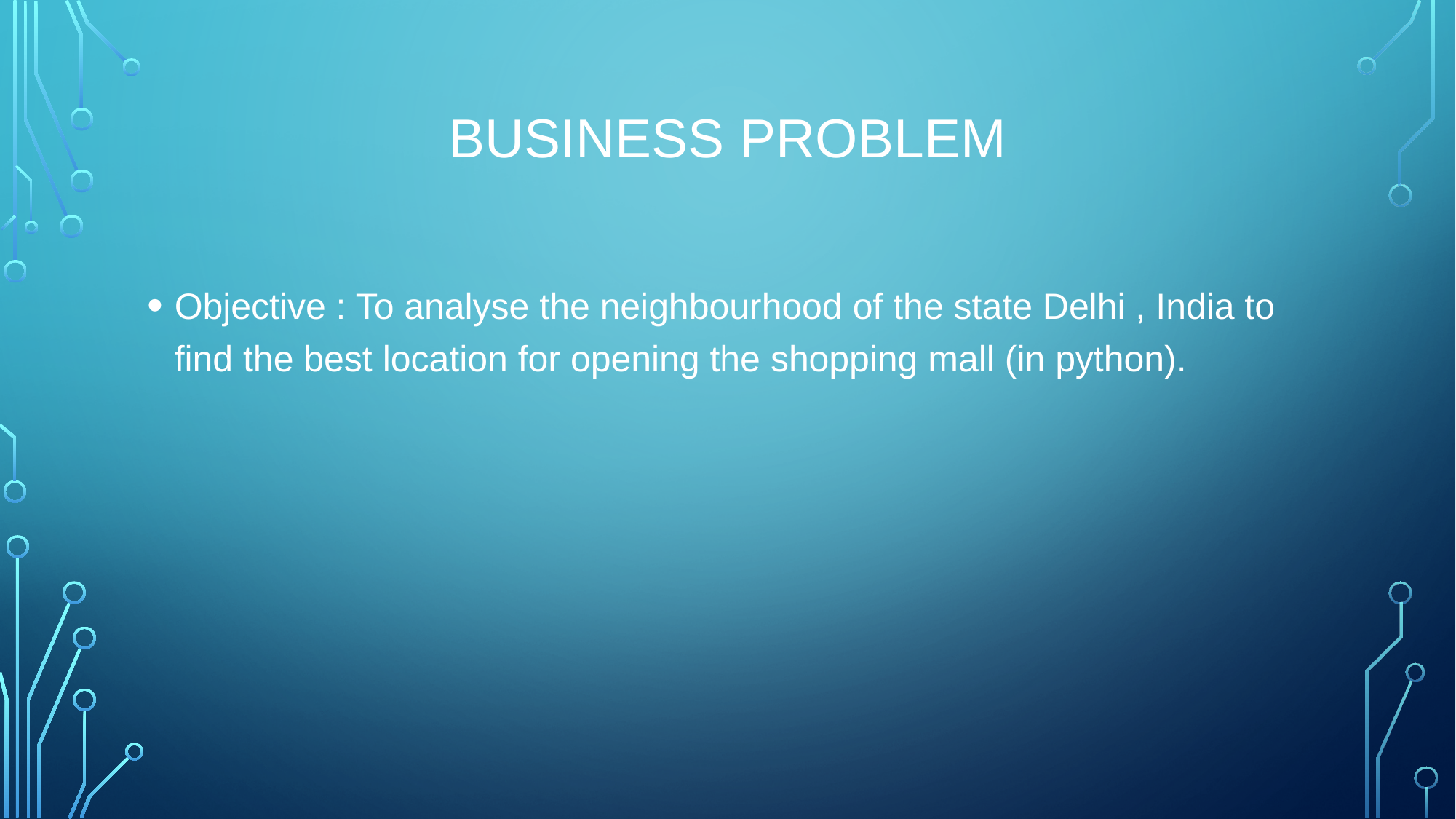

# Business problem
Objective : To analyse the neighbourhood of the state Delhi , India to find the best location for opening the shopping mall (in python).